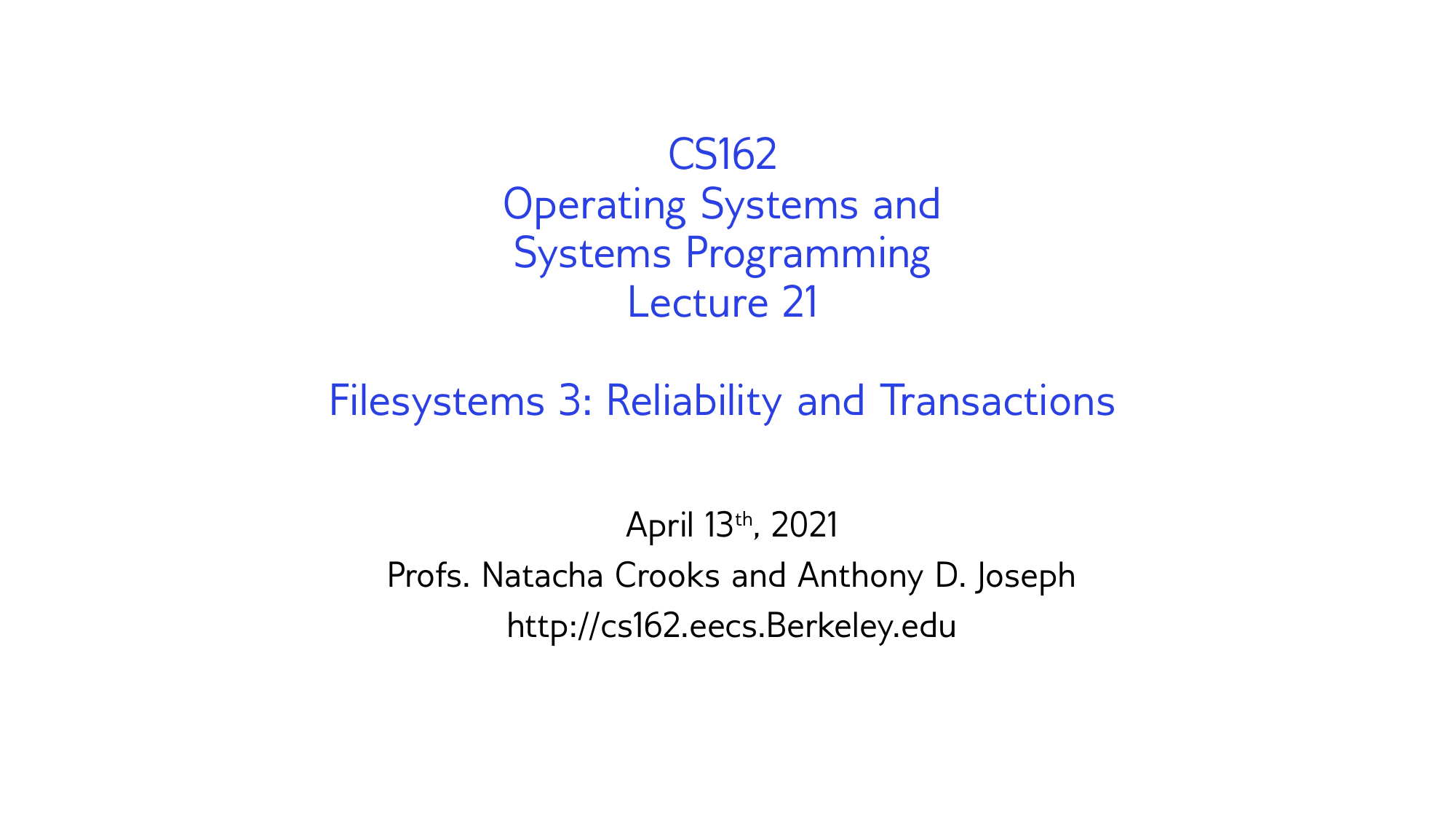

# CS162 Operating Systems and Systems Programming Lecture 21 Filesystems 3: Reliability and Transactions
April 13th, 2021
Profs. Natacha Crooks and Anthony D. Joseph
http://cs162.eecs.Berkeley.edu